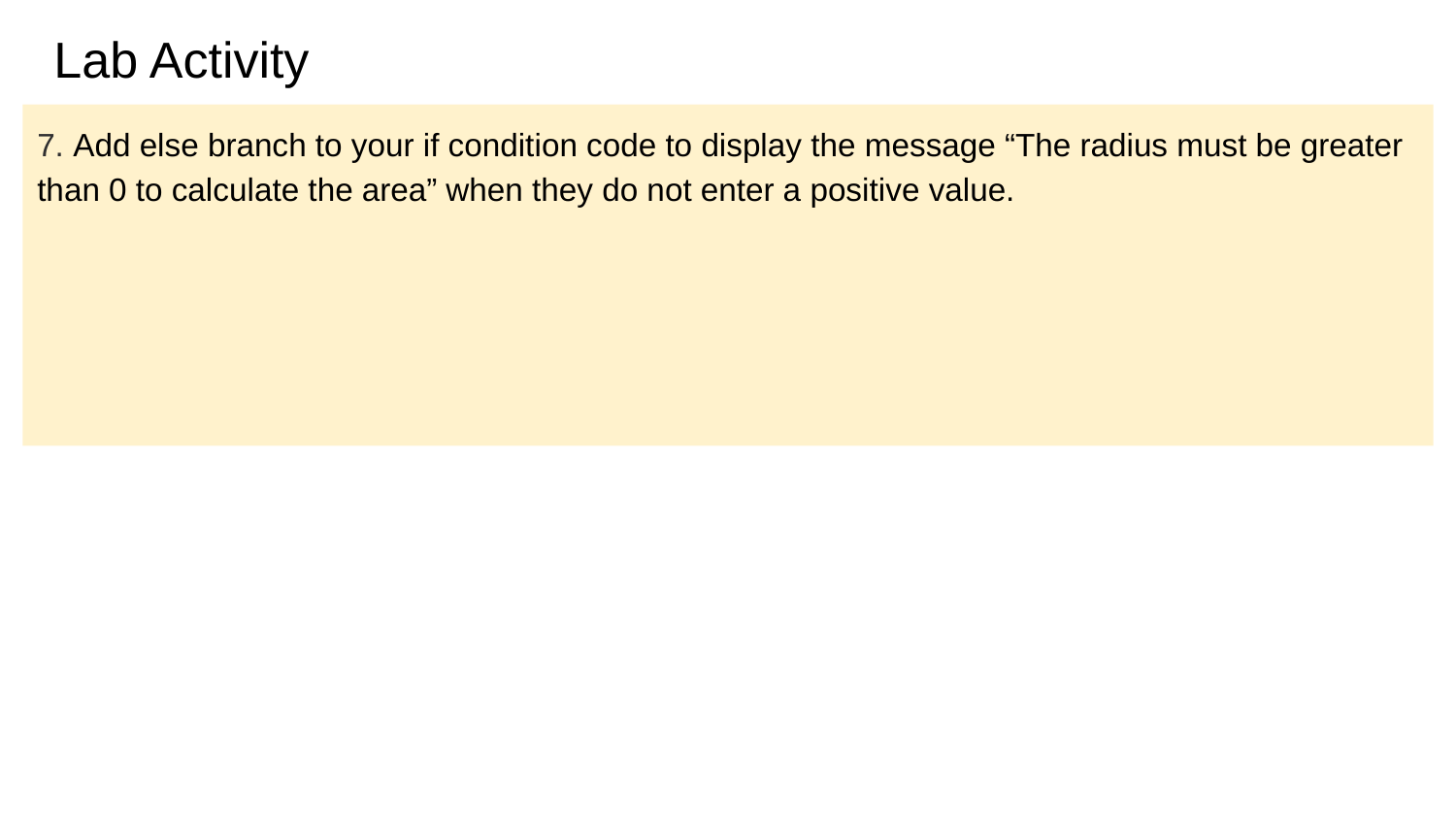

# Lab Activity
7. Add else branch to your if condition code to display the message “The radius must be greater than 0 to calculate the area” when they do not enter a positive value.